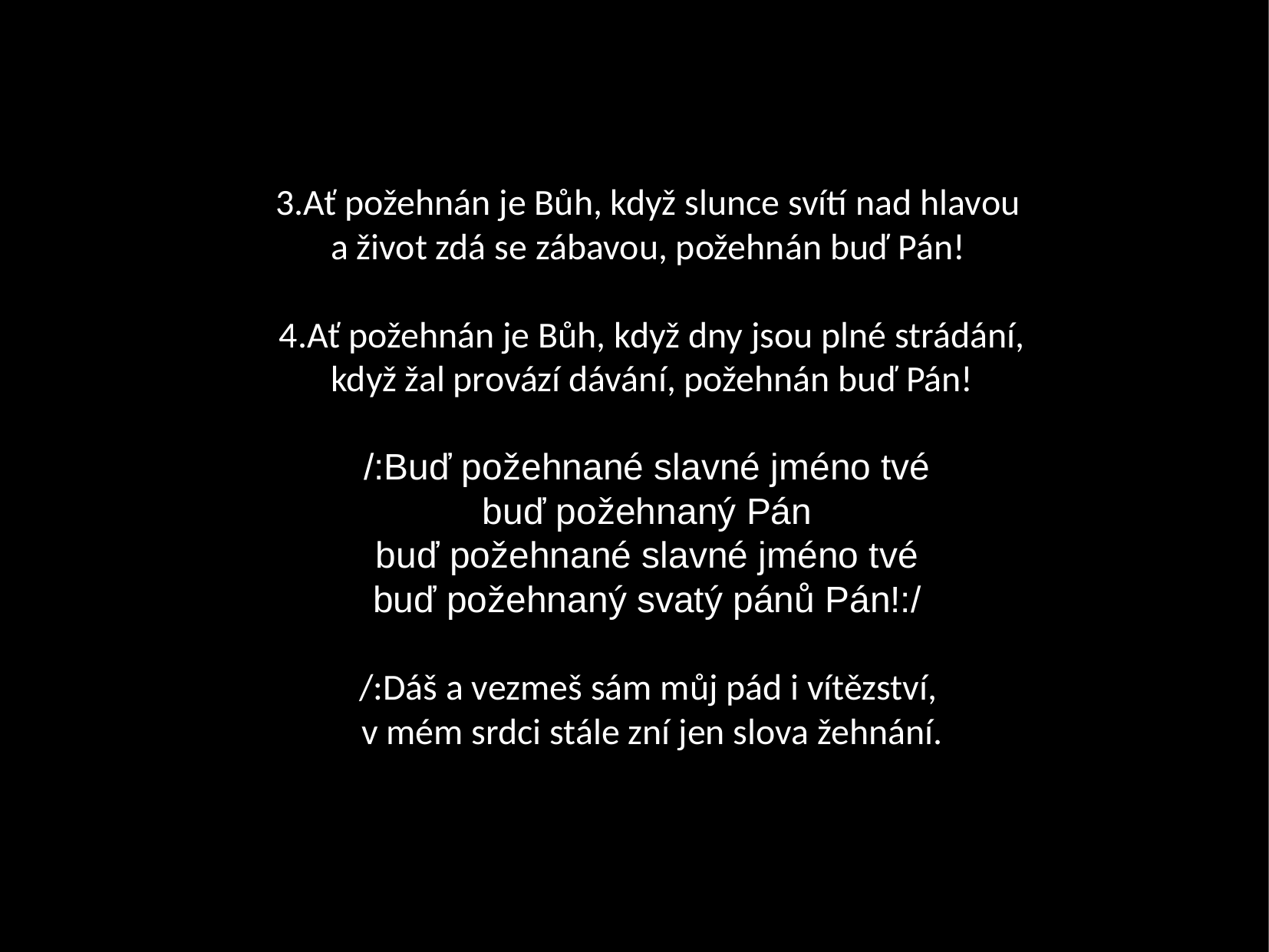

3.Ať požehnán je Bůh, když slunce svítí nad hlavou
a život zdá se zábavou, požehnán buď Pán!

4.Ať požehnán je Bůh, když dny jsou plné strádání,
když žal provází dávání, požehnán buď Pán!

/:Buď požehnané slavné jméno tvé
buď požehnaný Pán
buď požehnané slavné jméno tvé
buď požehnaný svatý pánů Pán!:/

/:Dáš a vezmeš sám můj pád i vítězství,
v mém srdci stále zní jen slova žehnání.